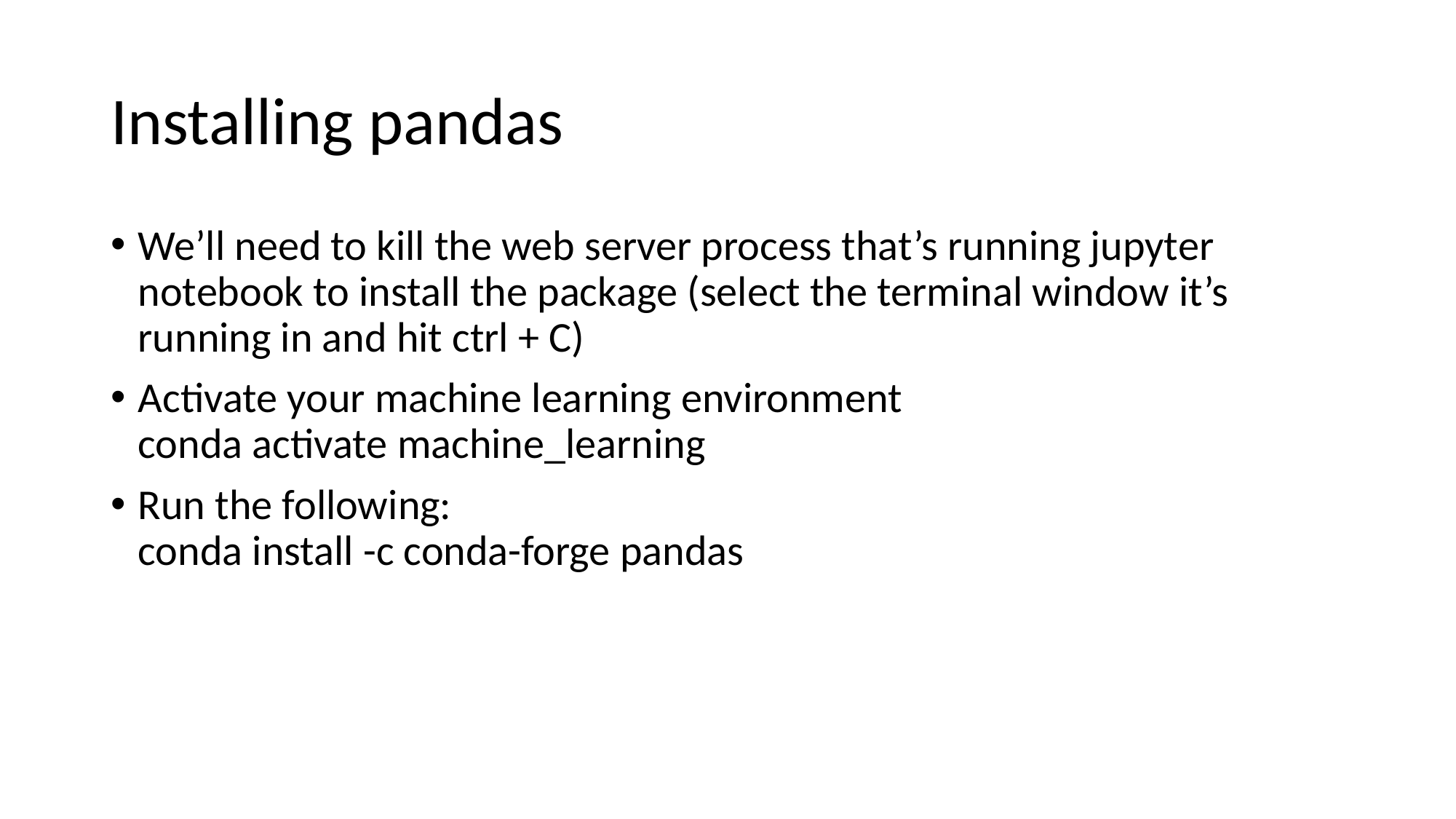

# Installing pandas
We’ll need to kill the web server process that’s running jupyter notebook to install the package (select the terminal window it’s running in and hit ctrl + C)
Activate your machine learning environment
conda activate machine_learning
Run the following:
conda install -c conda-forge pandas